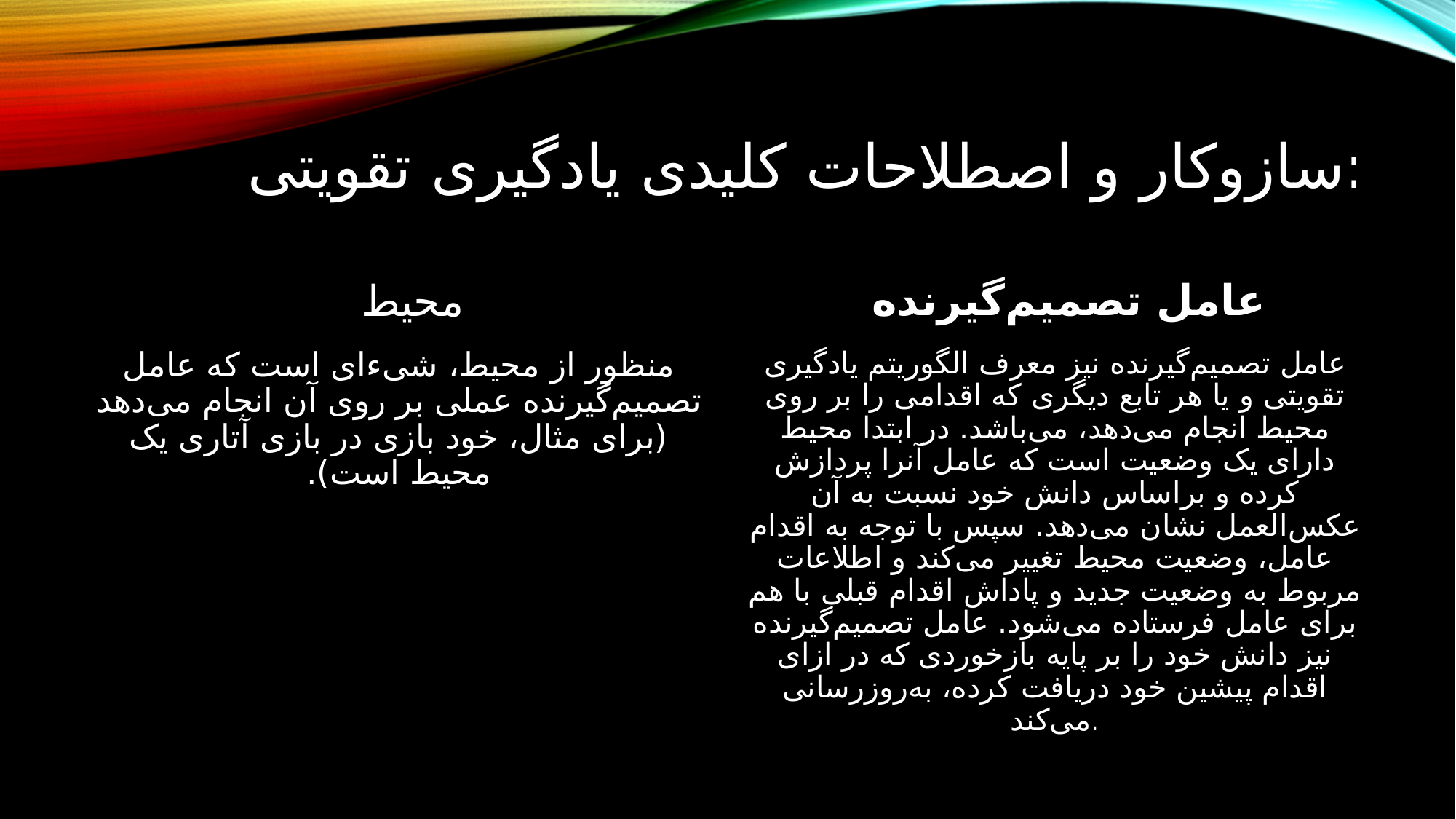

# سازوکار و اصطلاحات کلیدی یادگیری تقویتی:
عامل تصمیم‌گیرنده
محیط
منظور از محیط، شیء‌ای است که عامل تصمیم‌گیرنده عملی بر روی آن انجام می‌دهد (برای مثال، خود بازی در بازی آتاری یک محیط است).
عامل تصمیم‌گیرنده نیز معرف الگوریتم یادگیری تقویتی و یا هر تابع دیگری که اقدامی را بر روی محیط انجام می‌دهد، می‌باشد. در ابتدا محیط دارای یک وضعیت است که عامل آنرا پردازش کرده و براساس دانش خود نسبت به آن عکس‌العمل نشان می‌دهد. سپس با توجه به اقدام عامل، وضعیت محیط تغییر می‌کند و اطلاعات مربوط به وضعیت جدید و پاداش اقدام قبلی با هم برای عامل فرستاده می‌شود. عامل تصمیم‌گیرنده نیز دانش خود را بر پایه بازخوردی که در ازای اقدام پیشین خود دریافت کرده، به‌روزرسانی می‌کند.